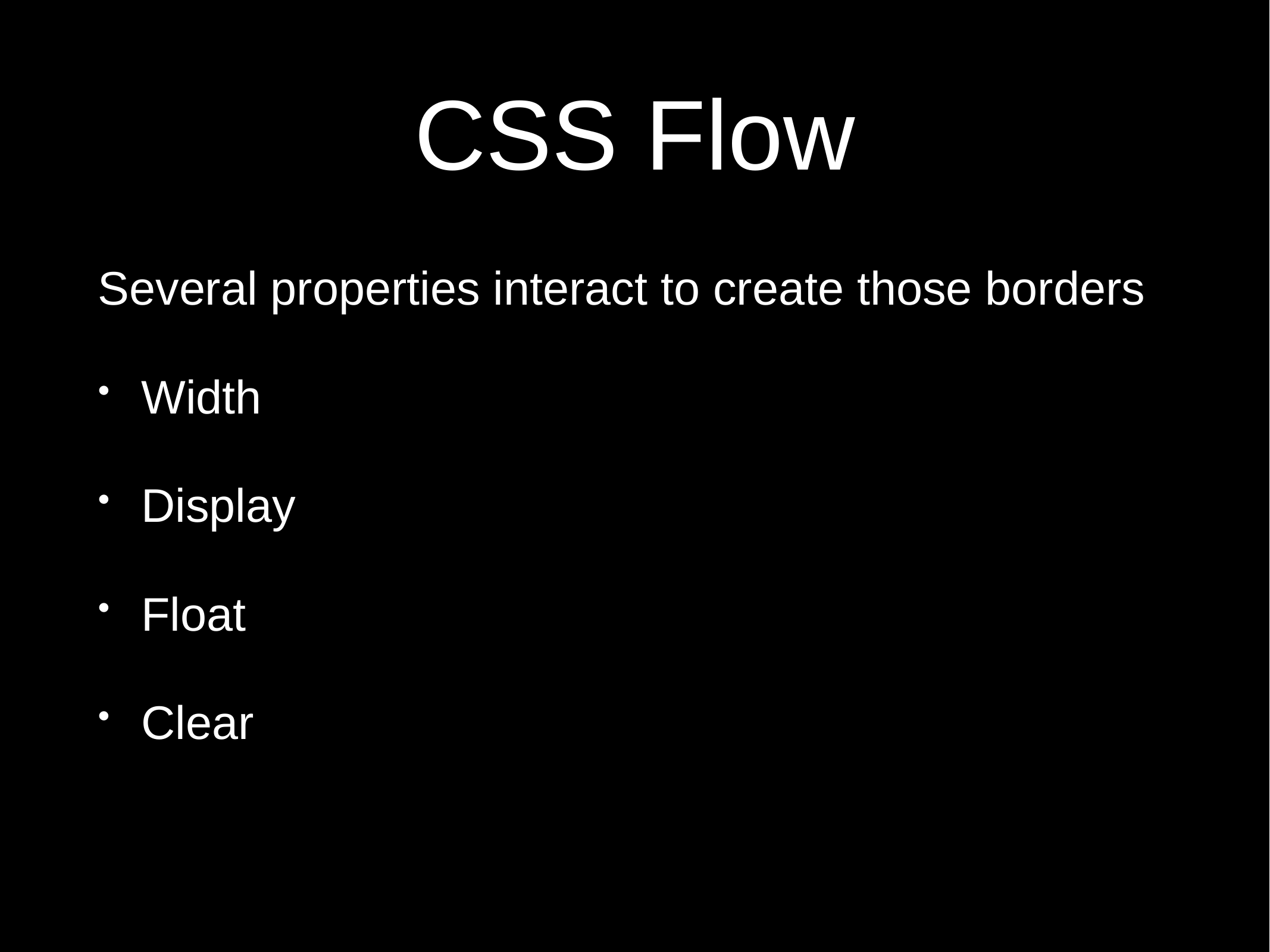

# CSS Flow
Several properties interact to create those borders
Width
Display
Float
Clear